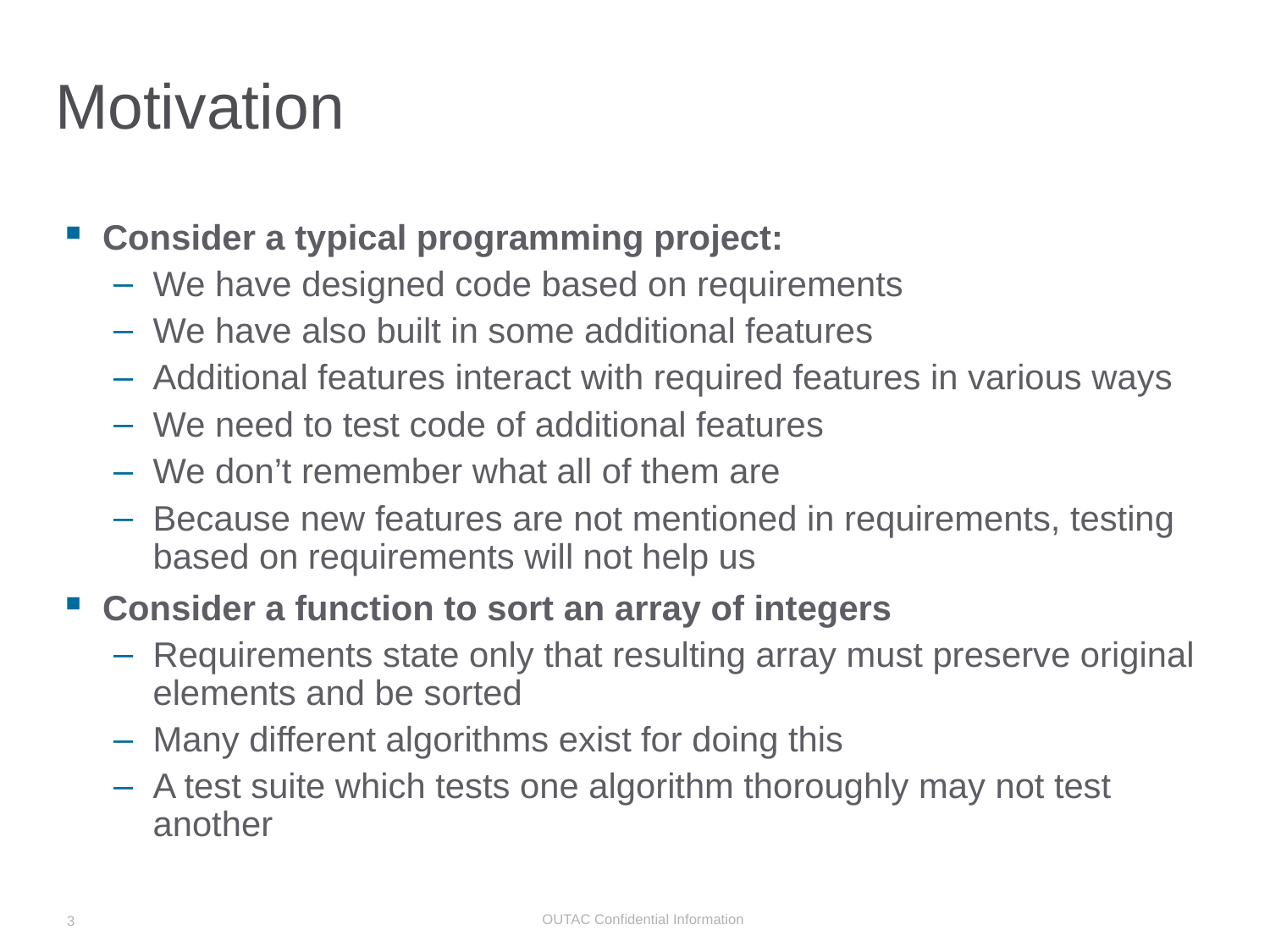

# Motivation
Consider a typical programming project:
We have designed code based on requirements
We have also built in some additional features
Additional features interact with required features in various ways
We need to test code of additional features
We don’t remember what all of them are
Because new features are not mentioned in requirements, testing based on requirements will not help us
Consider a function to sort an array of integers
Requirements state only that resulting array must preserve original elements and be sorted
Many different algorithms exist for doing this
A test suite which tests one algorithm thoroughly may not test another
3